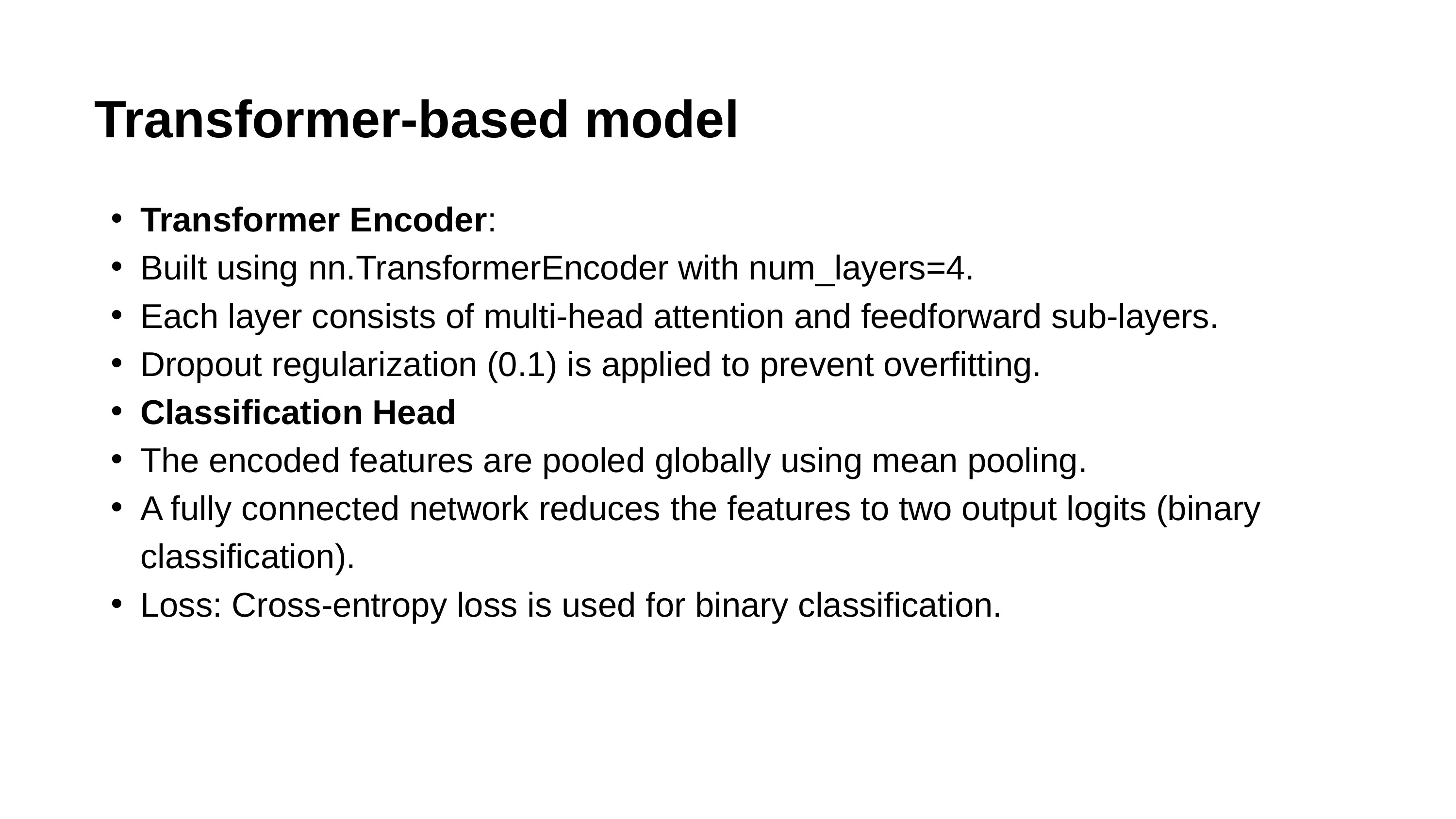

Transformer-based model
Transformer Encoder:
Built using nn.TransformerEncoder with num_layers=4.
Each layer consists of multi-head attention and feedforward sub-layers.
Dropout regularization (0.1) is applied to prevent overfitting.
Classification Head
The encoded features are pooled globally using mean pooling.
A fully connected network reduces the features to two output logits (binary classification).
Loss: Cross-entropy loss is used for binary classification.